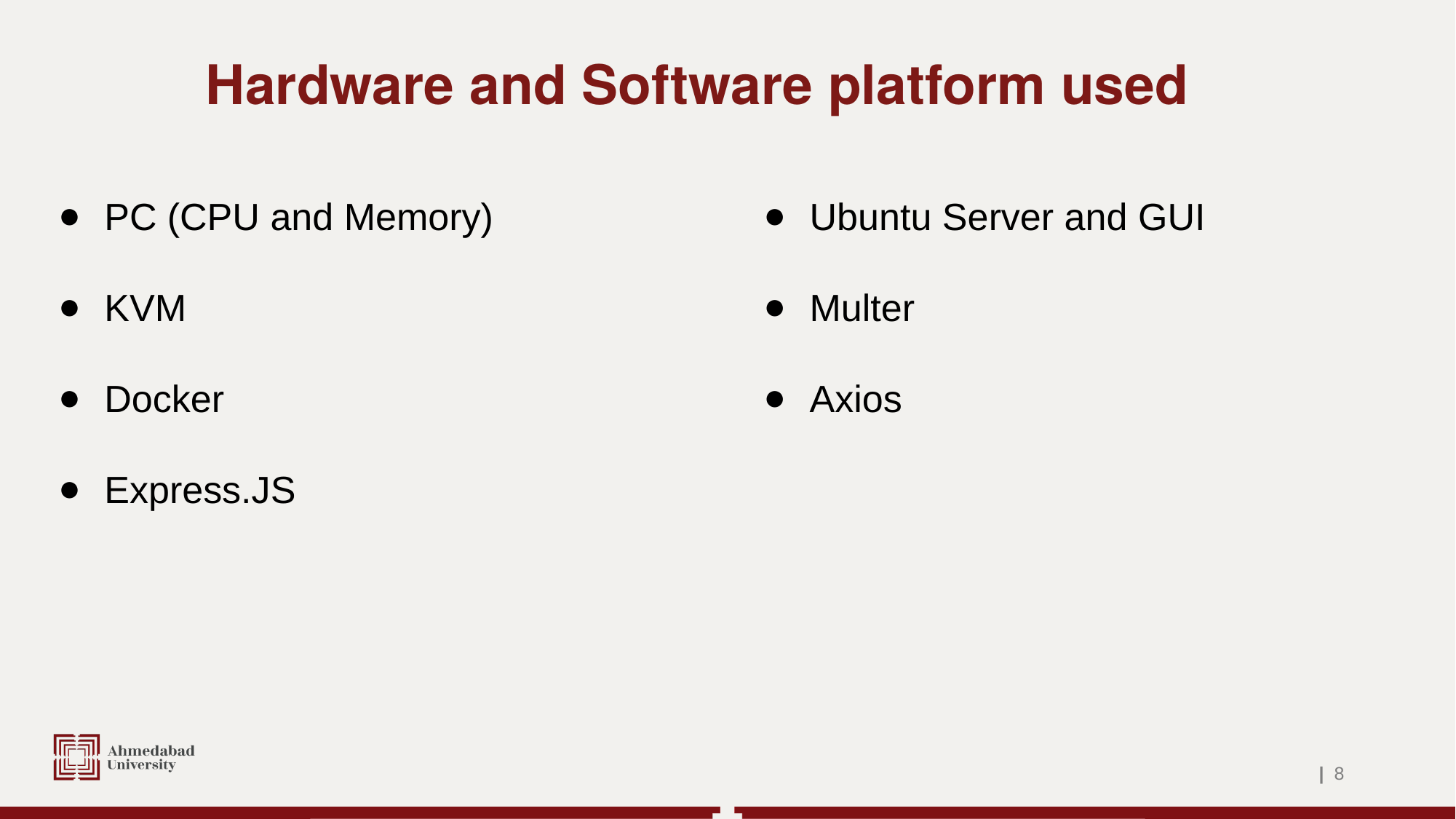

# Hardware and Software platform used
PC (CPU and Memory)

KVM

Docker

Express.JS

Ubuntu Server and GUI

Multer

Axios

|  8